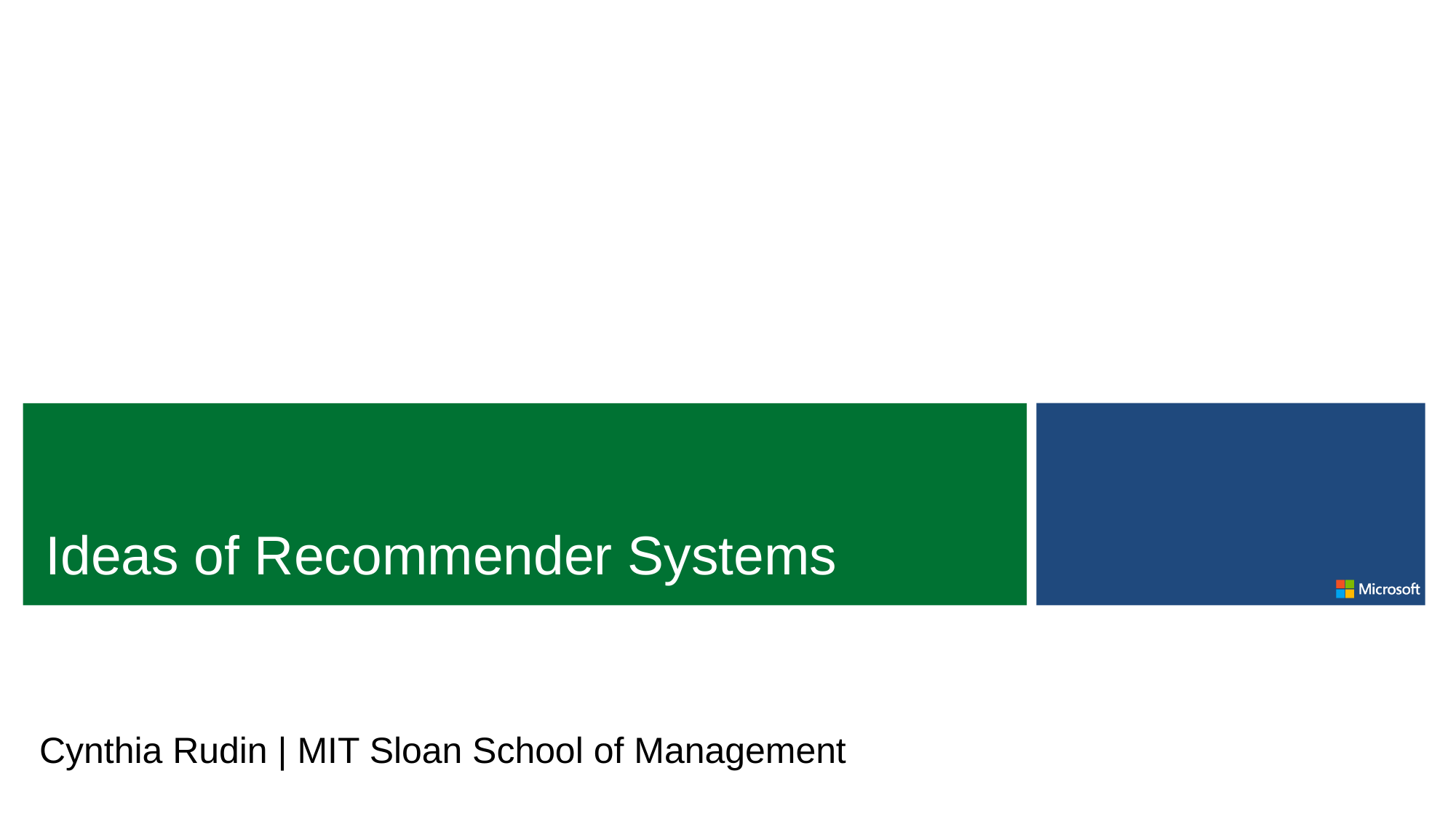

Ideas of Recommender Systems
Cynthia Rudin | MIT Sloan School of Management